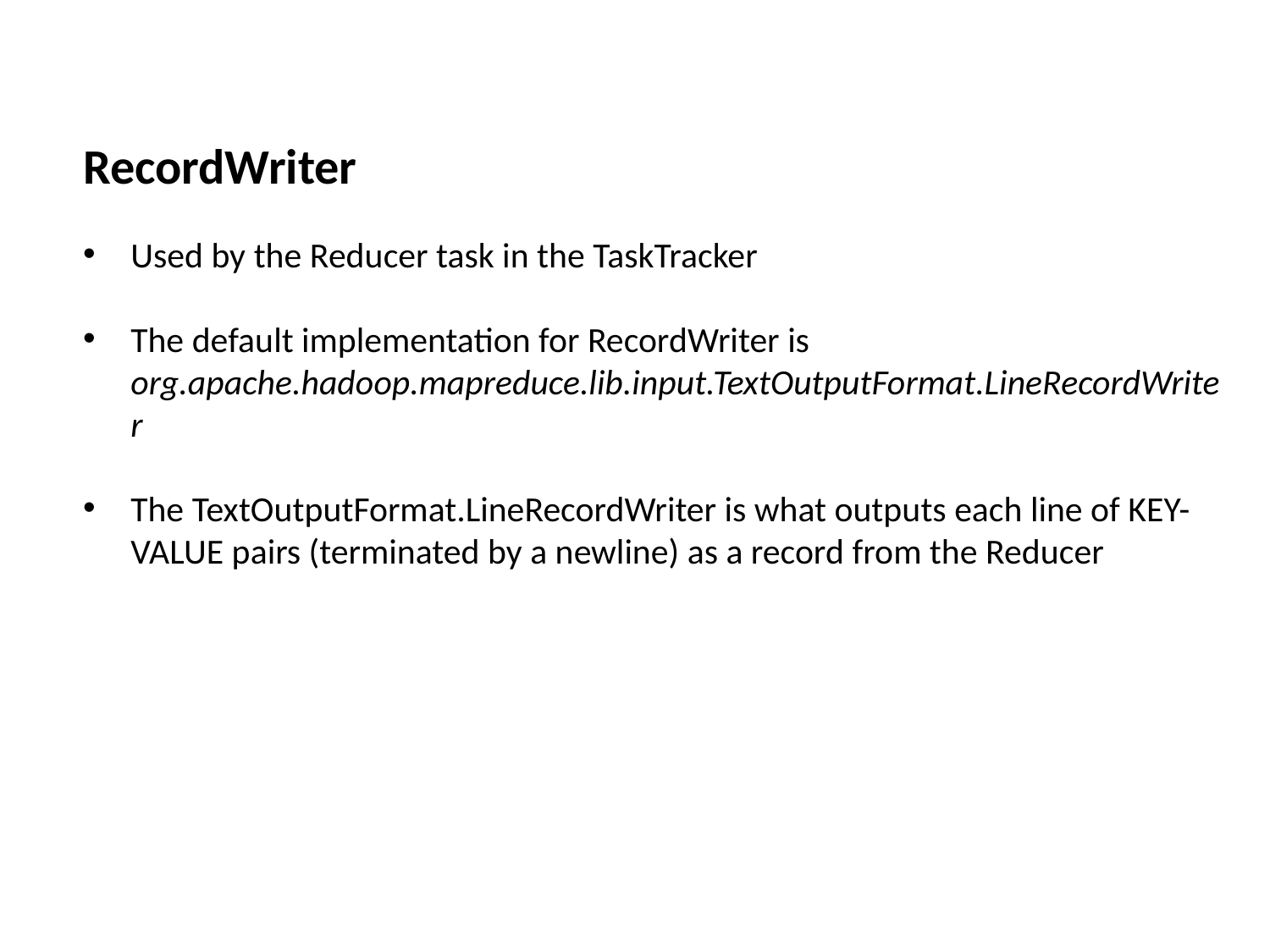

RecordWriter

Used by the Reducer task in the TaskTracker

The default implementation for RecordWriter is org.apache.hadoop.mapreduce.lib.input.TextOutputFormat.LineRecordWriter

The TextOutputFormat.LineRecordWriter is what outputs each line of KEY-VALUE pairs (terminated by a newline) as a record from the Reducer